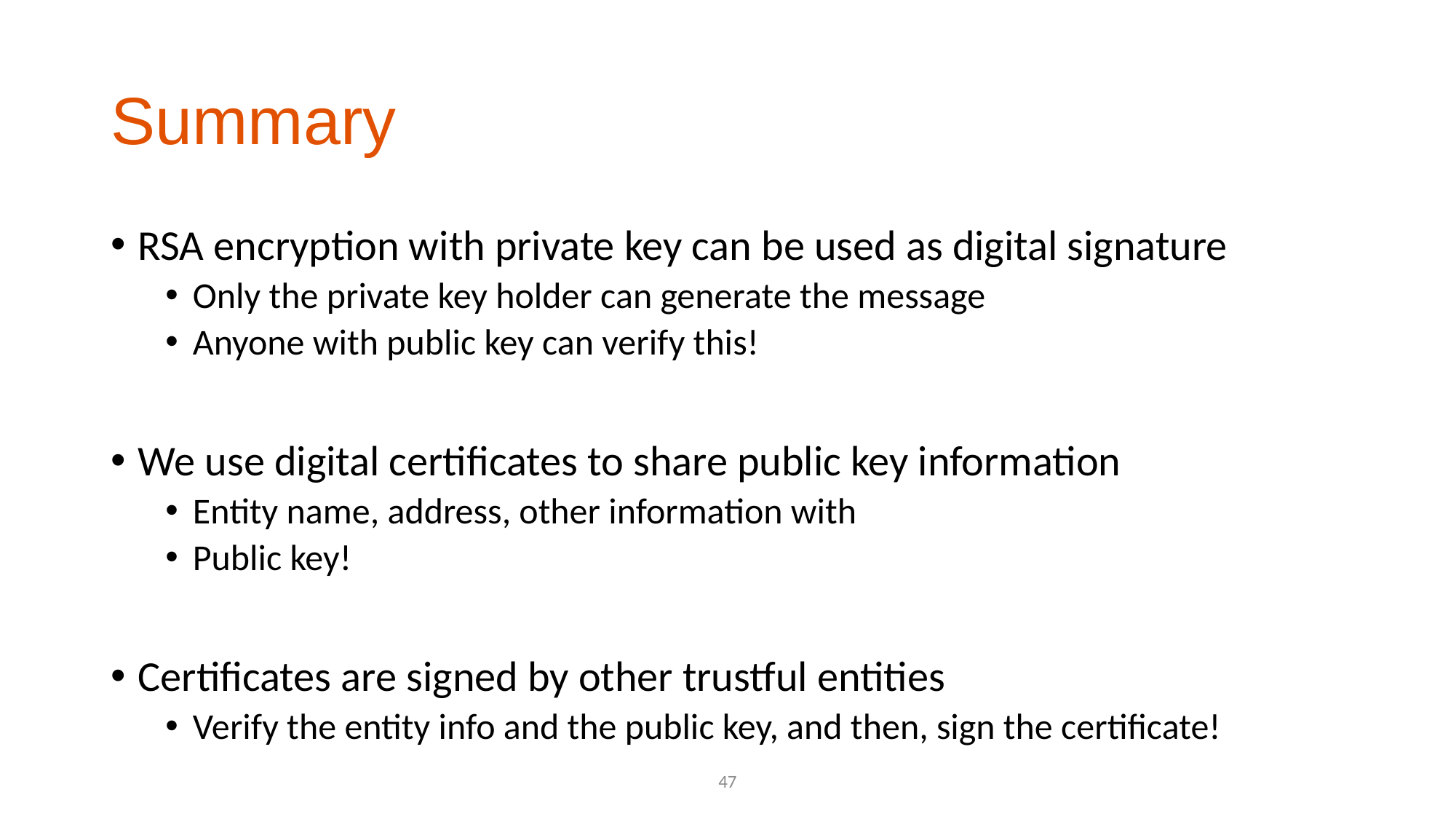

# Summary
RSA encryption with private key can be used as digital signature
Only the private key holder can generate the message
Anyone with public key can verify this!

We use digital certificates to share public key information
Entity name, address, other information with
Public key!

Certificates are signed by other trustful entities
Verify the entity info and the public key, and then, sign the certificate!
47